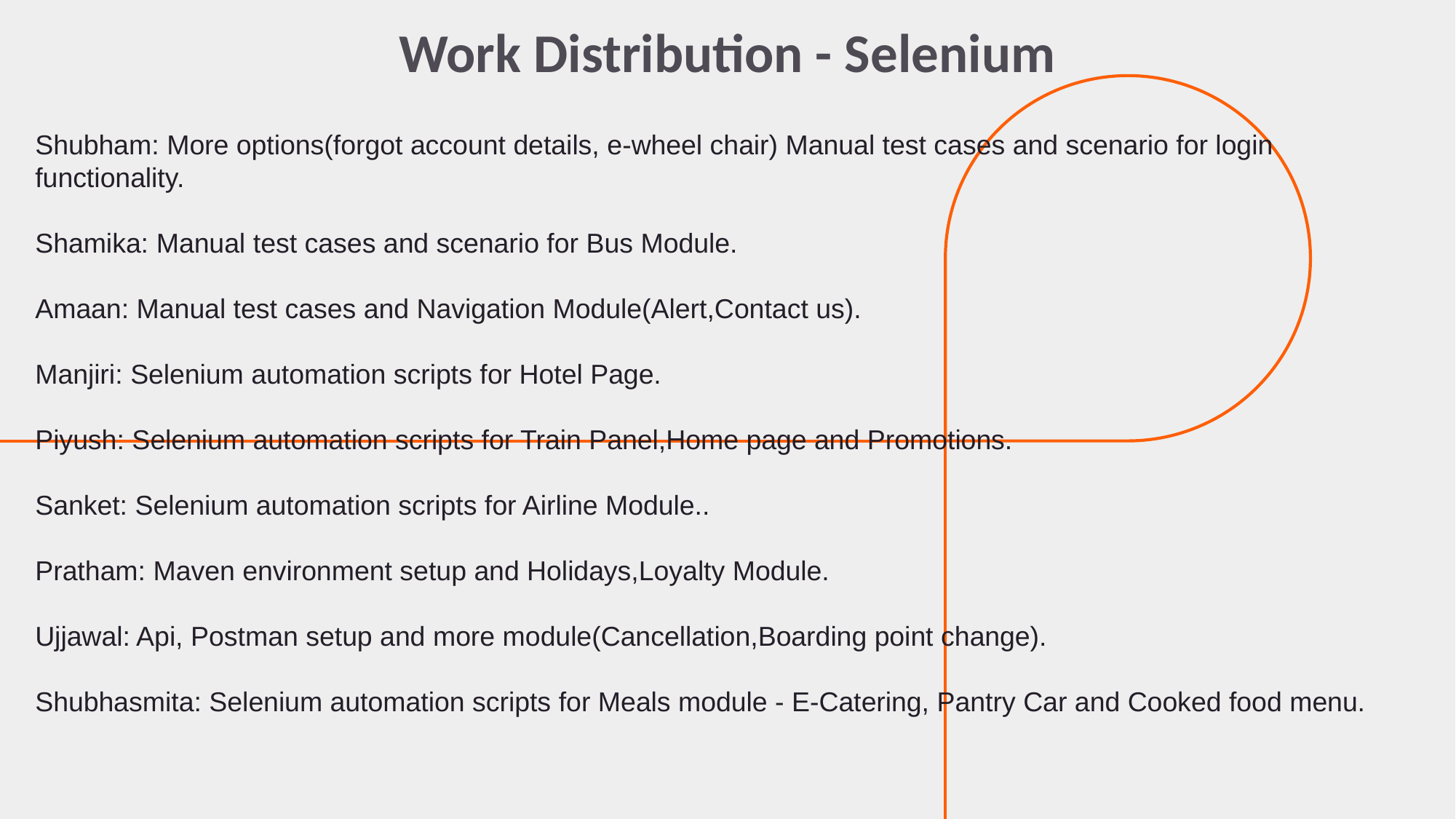

# Work Distribution - Selenium
Shubham: More options(forgot account details, e-wheel chair) Manual test cases and scenario for login functionality.

Shamika: Manual test cases and scenario for Bus Module.

Amaan: Manual test cases and Navigation Module(Alert,Contact us).

Manjiri: Selenium automation scripts for Hotel Page.

Piyush: Selenium automation scripts for Train Panel,Home page and Promotions.

Sanket: Selenium automation scripts for Airline Module..

Pratham: Maven environment setup and Holidays,Loyalty Module.

Ujjawal: Api, Postman setup and more module(Cancellation,Boarding point change).

Shubhasmita: Selenium automation scripts for Meals module - E-Catering, Pantry Car and Cooked food menu.